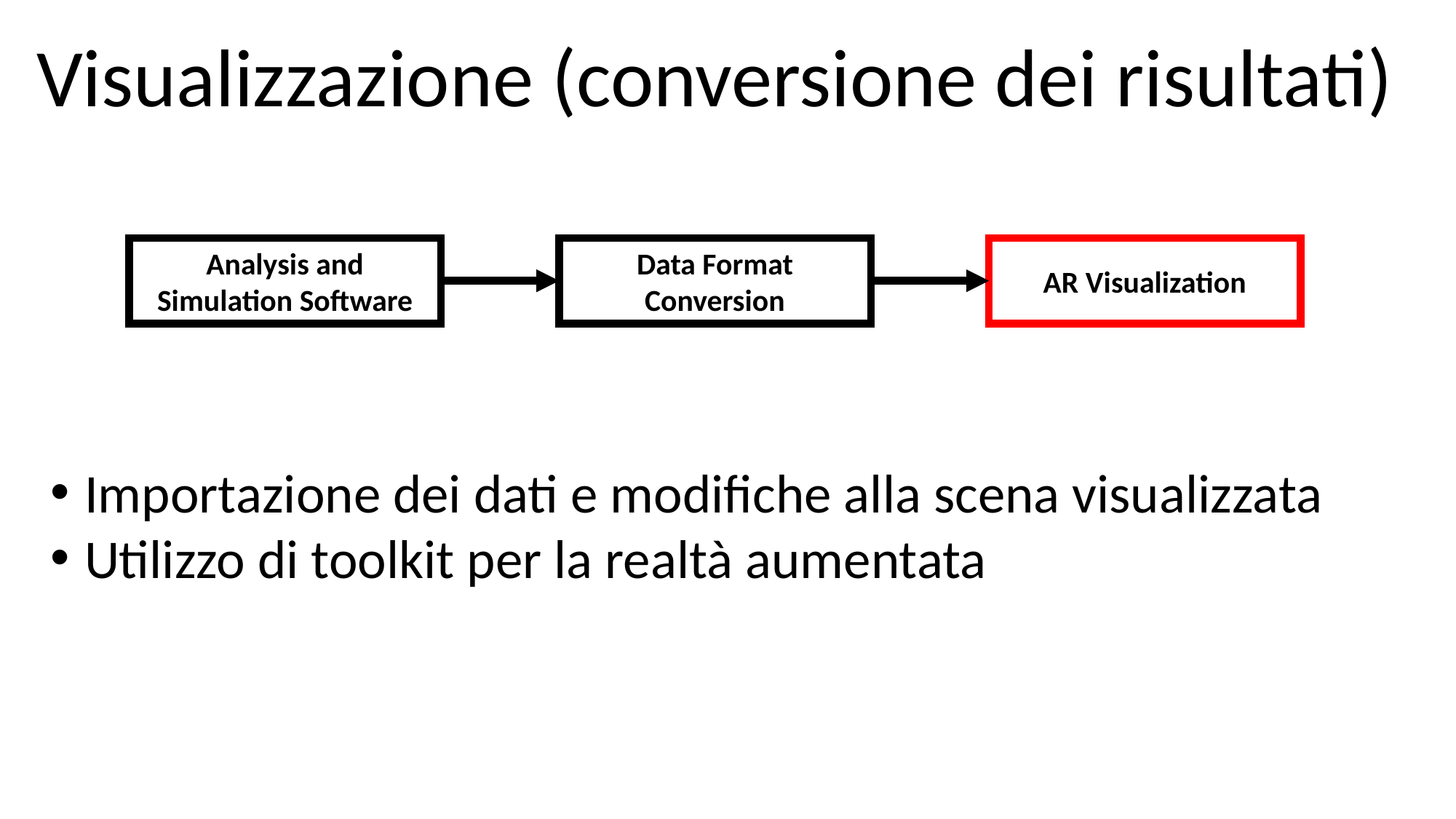

Visualizzazione (conversione dei risultati)
Analysis and
Simulation Software
Data Format
Conversion
AR Visualization
Importazione dei dati e modifiche alla scena visualizzata
Utilizzo di toolkit per la realtà aumentata